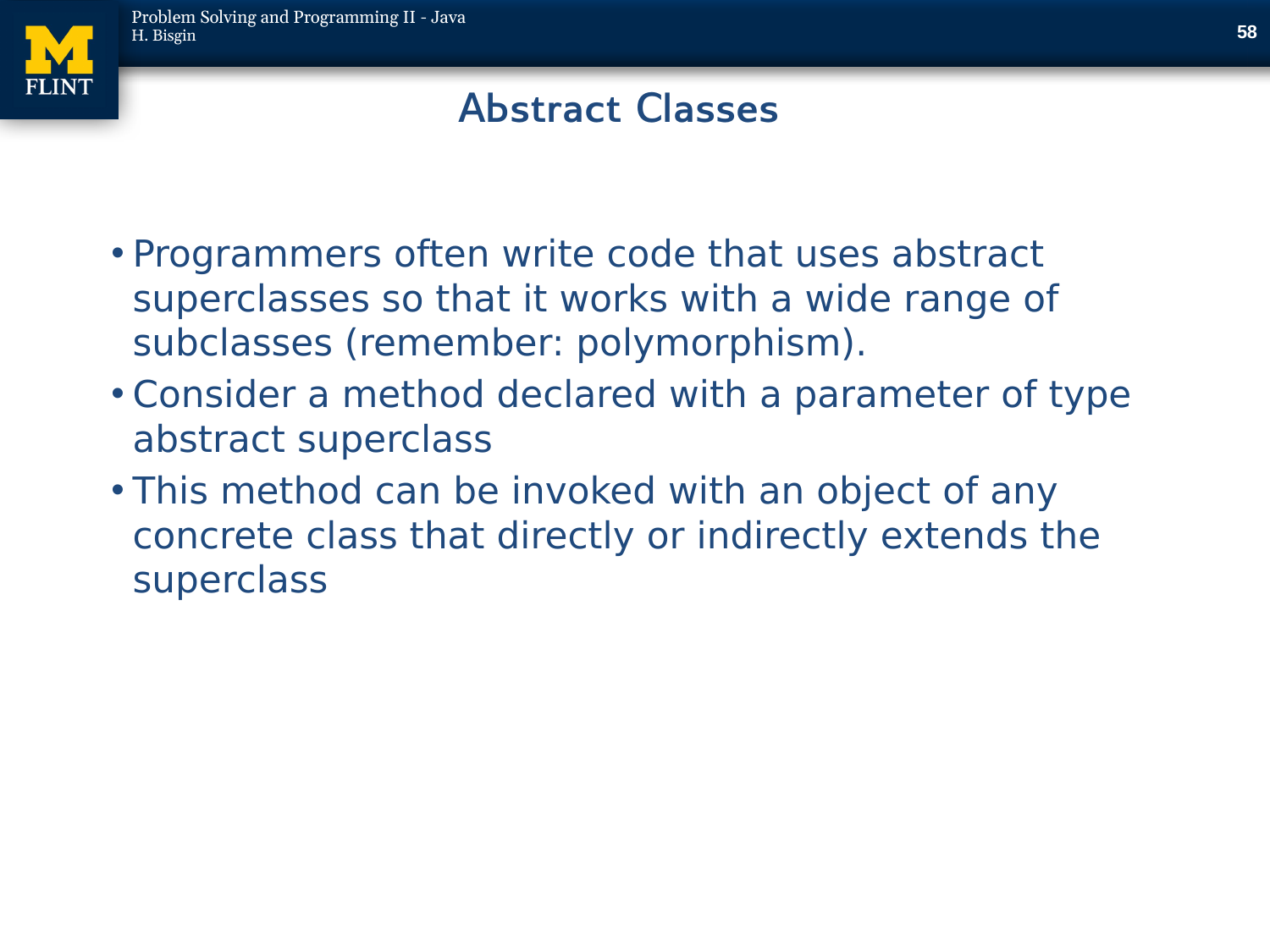

58
# Abstract Classes
Programmers often write code that uses abstract superclasses so that it works with a wide range of subclasses (remember: polymorphism).
Consider a method declared with a parameter of type abstract superclass
This method can be invoked with an object of any concrete class that directly or indirectly extends the superclass